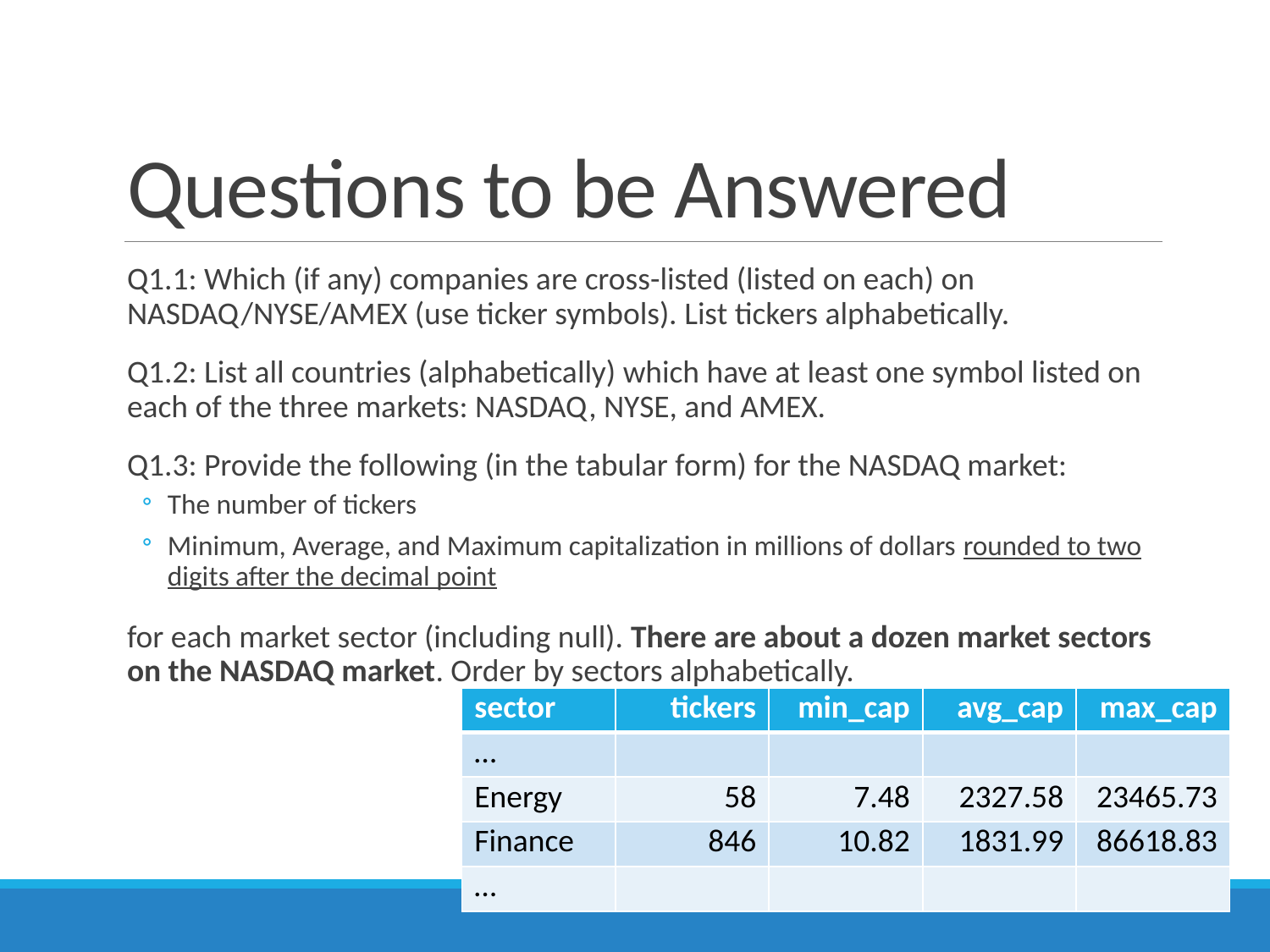

# Questions to be Answered
Q1.1: Which (if any) companies are cross-listed (listed on each) on NASDAQ/NYSE/AMEX (use ticker symbols). List tickers alphabetically.
Q1.2: List all countries (alphabetically) which have at least one symbol listed on each of the three markets: NASDAQ, NYSE, and AMEX.
Q1.3: Provide the following (in the tabular form) for the NASDAQ market:
The number of tickers
Minimum, Average, and Maximum capitalization in millions of dollars rounded to two digits after the decimal point
for each market sector (including null). There are about a dozen market sectors on the NASDAQ market. Order by sectors alphabetically.

| sector | tickers | min\_cap | avg\_cap | max\_cap |
| --- | --- | --- | --- | --- |
| … |  |  |  |  |
| Energy | 58 | 7.48 | 2327.58 | 23465.73 |
| Finance | 846 | 10.82 | 1831.99 | 86618.83 |
| … |  |  |  |  |